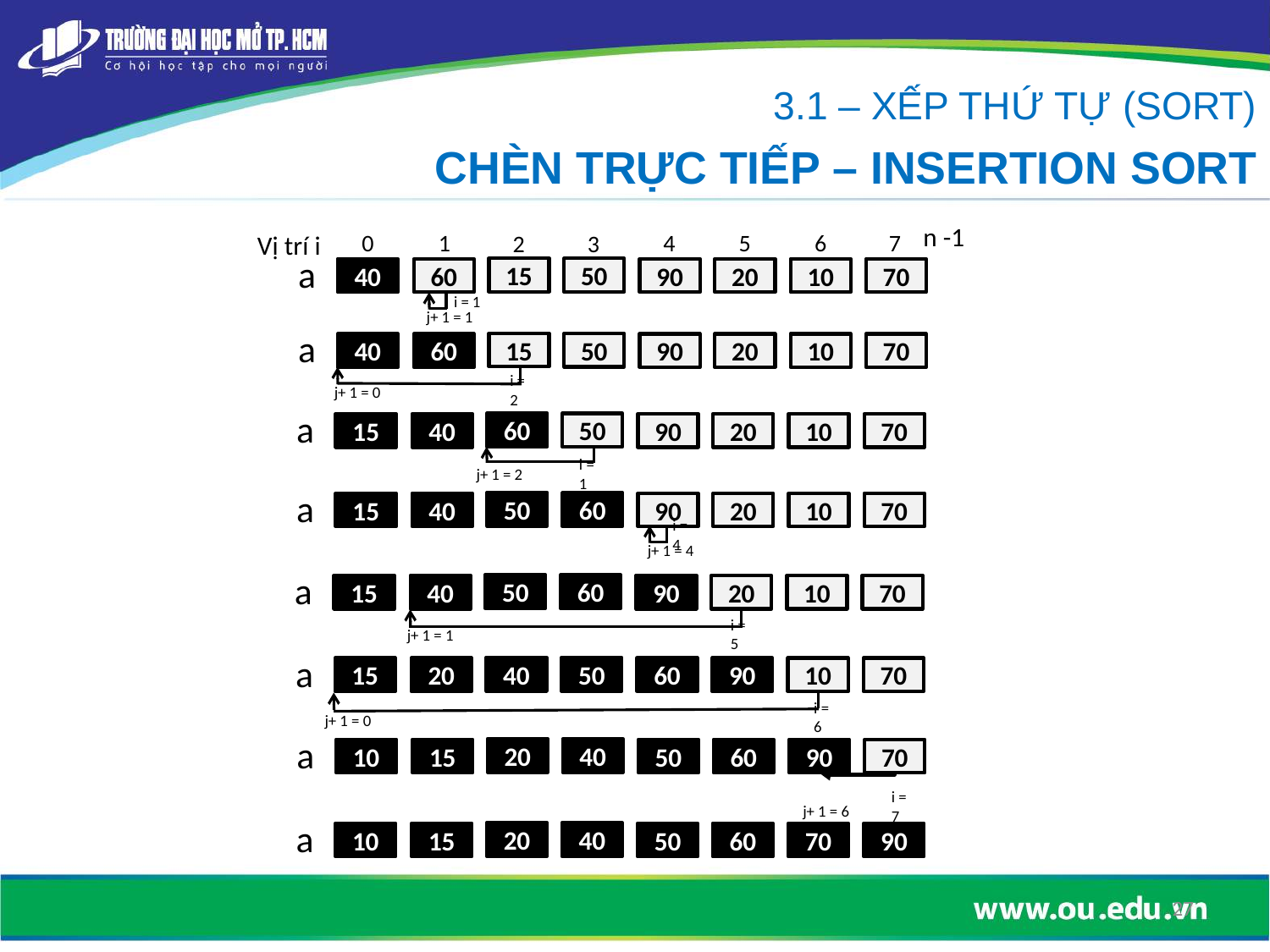

3.1 – XẾP THỨ TỰ (SORT)
CHÈN TRỰC TIẾP – INSERTION SORT
n -1
4
5
7
0
1
6
2
3
Vị trí i
15
50
40
90
20
10
70
60
a
i = 1
j+ 1 = 1
15
50
40
90
20
10
70
60
a
i = 2
j+ 1 = 0
60
50
15
90
20
10
70
40
a
i = 1
j+ 1 = 2
50
60
15
90
20
10
70
40
a
i = 4
j+ 1 = 4
50
60
15
90
20
10
70
40
a
i = 5
j+ 1 = 1
40
50
15
60
90
10
70
20
a
i = 6
j+ 1 = 0
20
40
10
50
60
90
70
15
a
i = 7
j+ 1 = 6
20
40
10
50
60
70
90
15
a
27